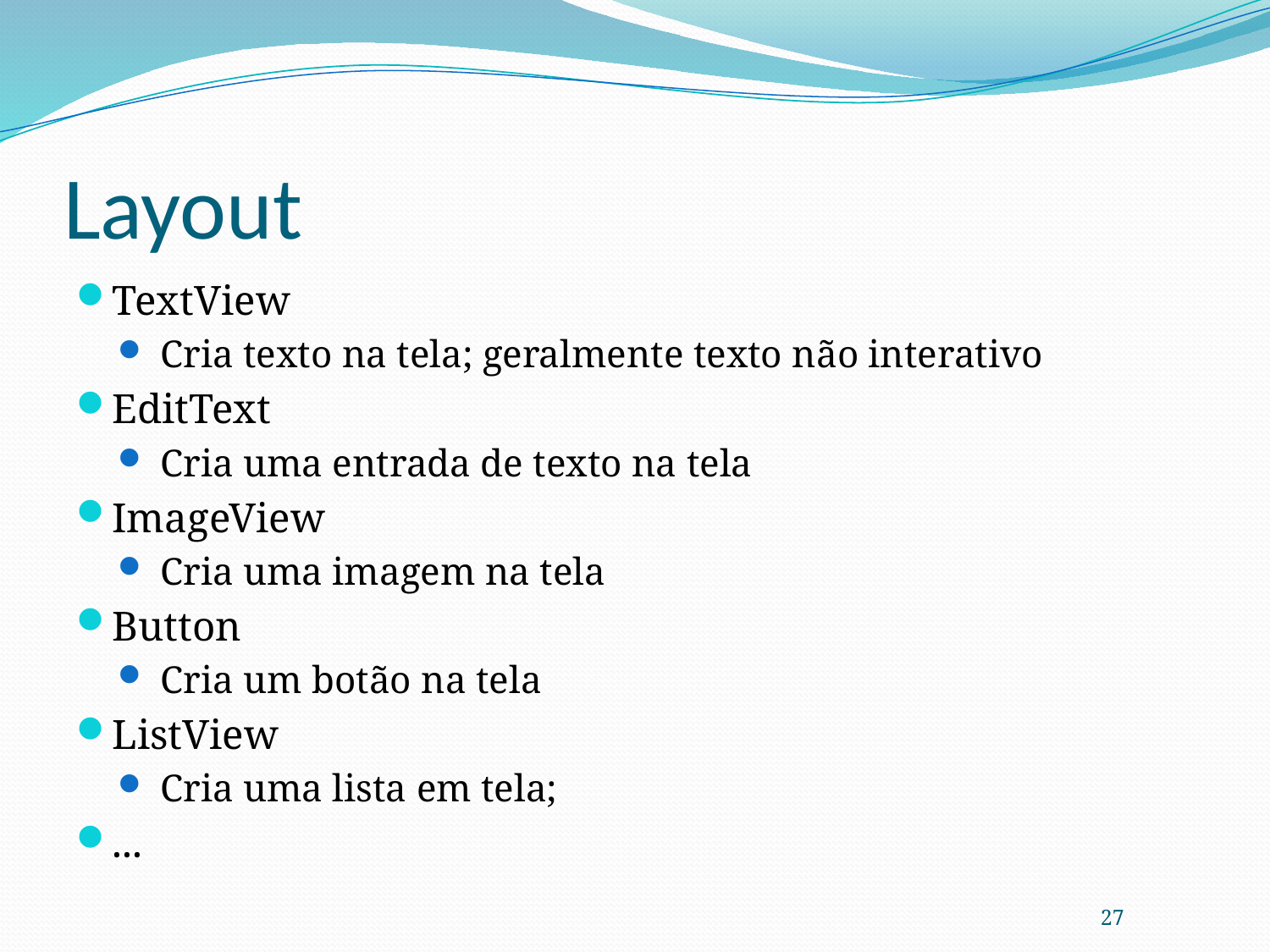

# Layout
TextView
Cria texto na tela; geralmente texto não interativo
EditText
Cria uma entrada de texto na tela
ImageView
Cria uma imagem na tela
Button
Cria um botão na tela
ListView
Cria uma lista em tela;
...
27